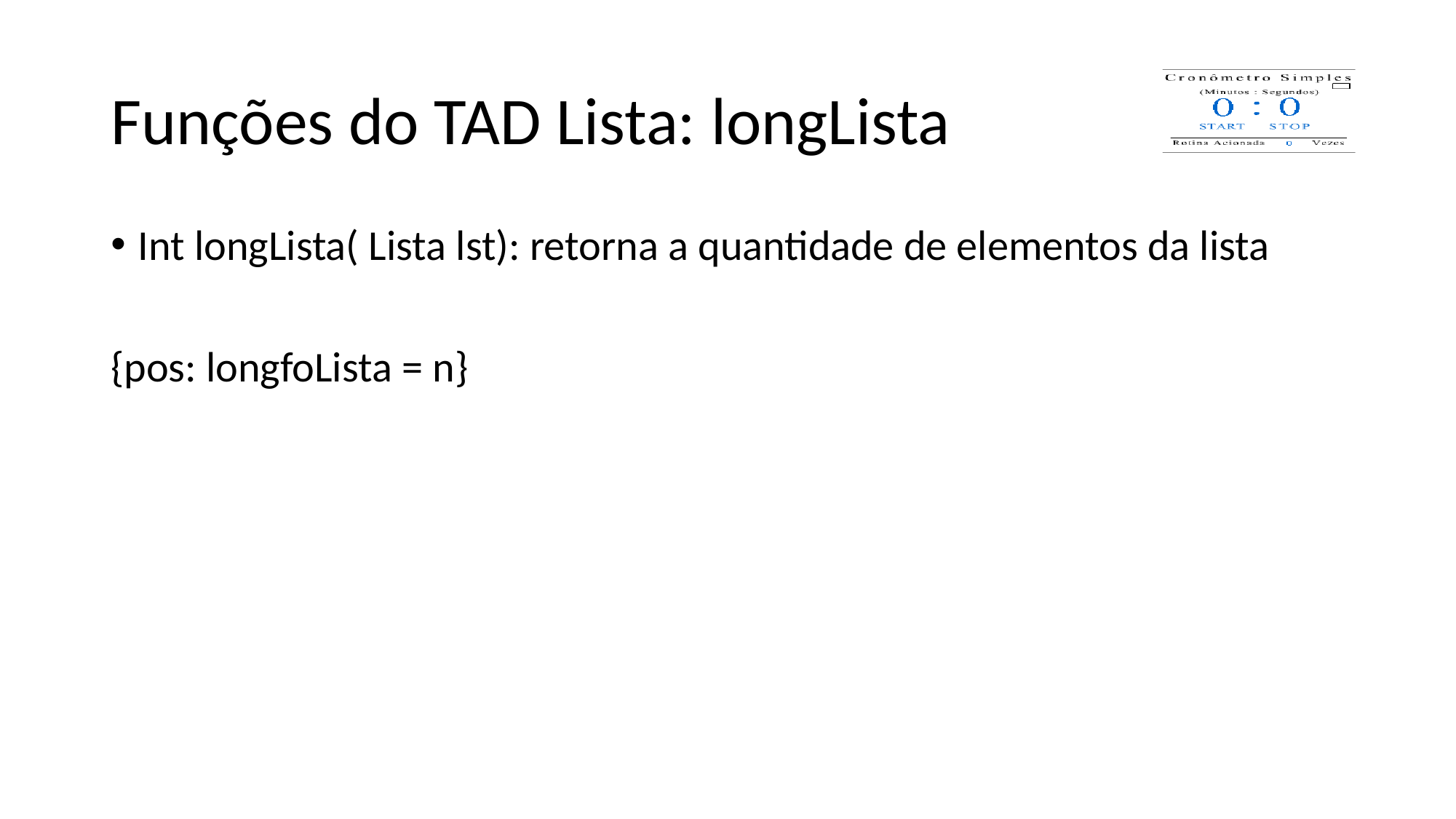

# Funções do TAD Lista: longLista
Int longLista( Lista lst): retorna a quantidade de elementos da lista

{pos: longfoLista = n}